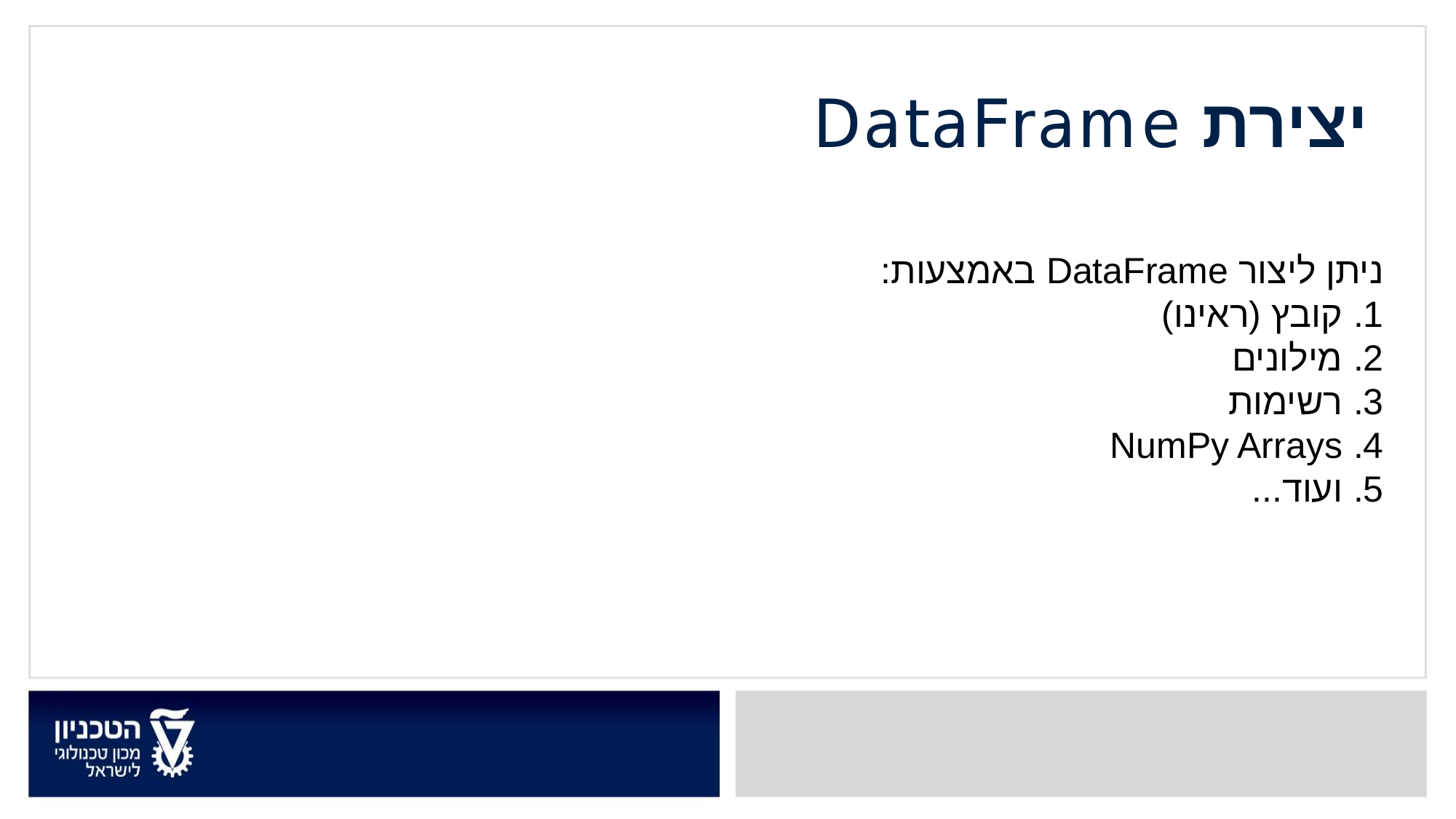

יצירת DataFrame
ניתן ליצור DataFrame באמצעות:
קובץ (ראינו)
מילונים
רשימות
NumPy Arrays
ועוד...